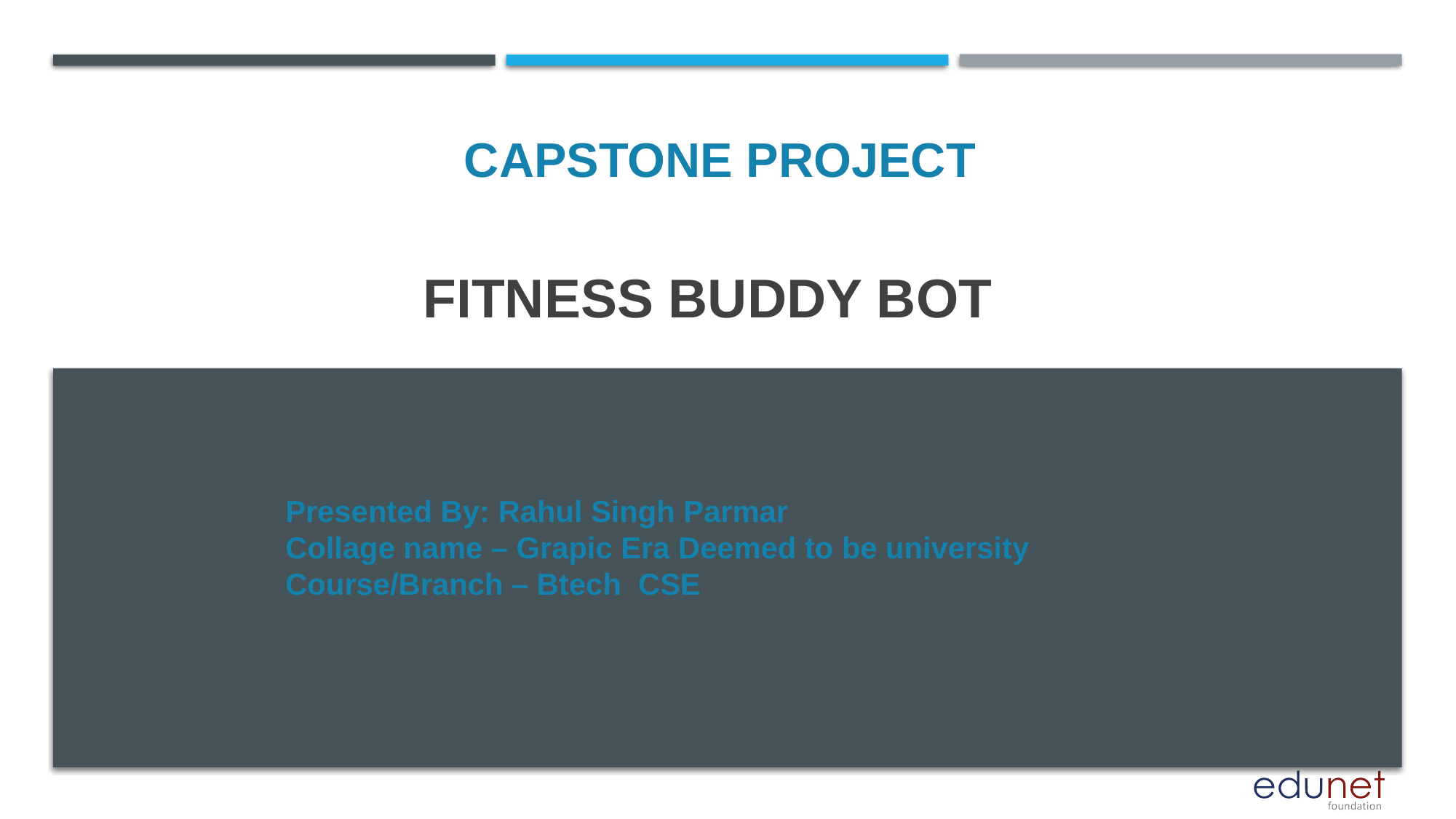

CAPSTONE PROJECT
# Fitness Buddy Bot
Presented By: Rahul Singh Parmar
Collage name – Grapic Era Deemed to be university
Course/Branch – Btech  CSE